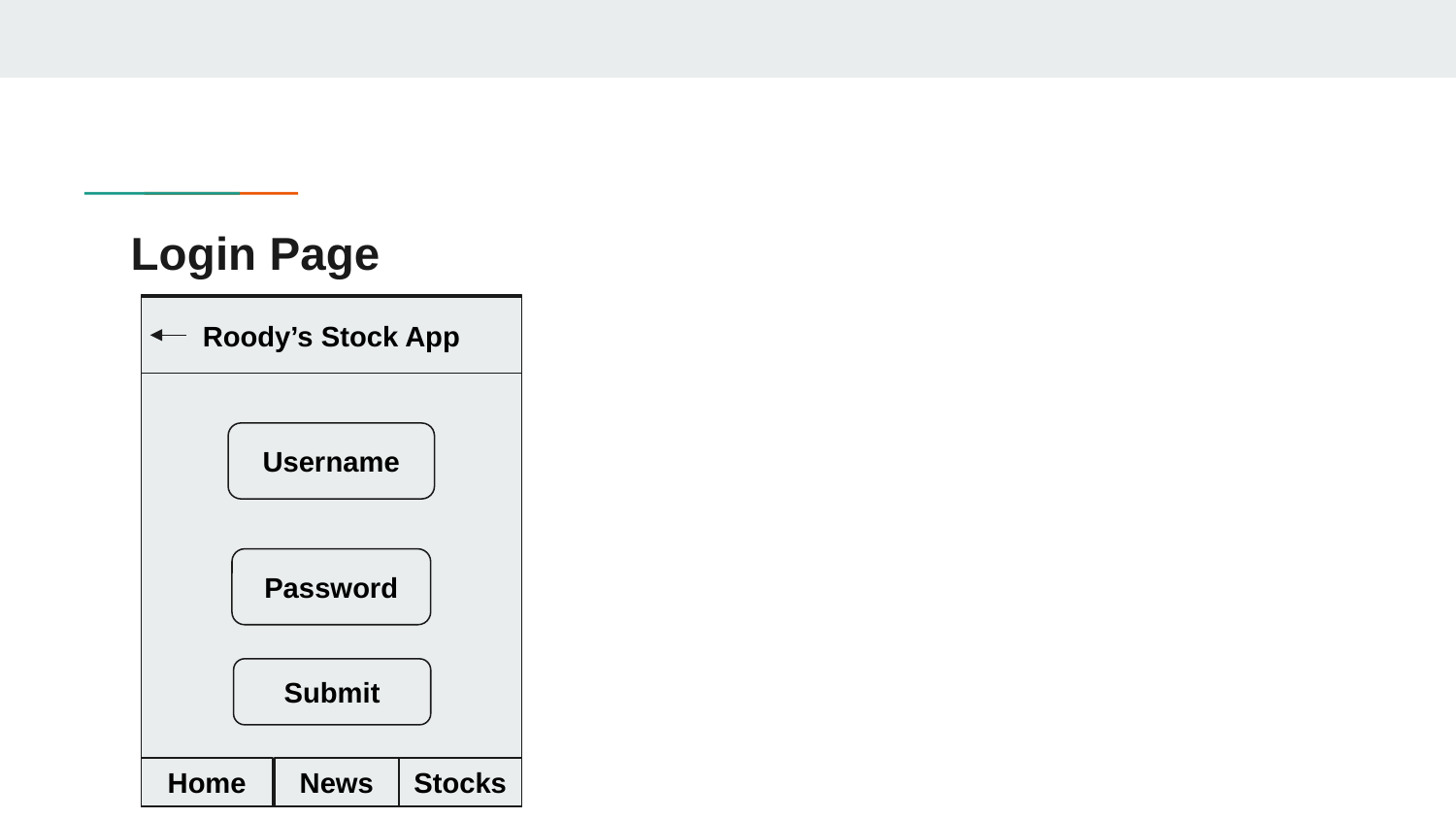

# Login Page

Roody’s Stock App
Username
Password
Submit
News
Stocks
Home